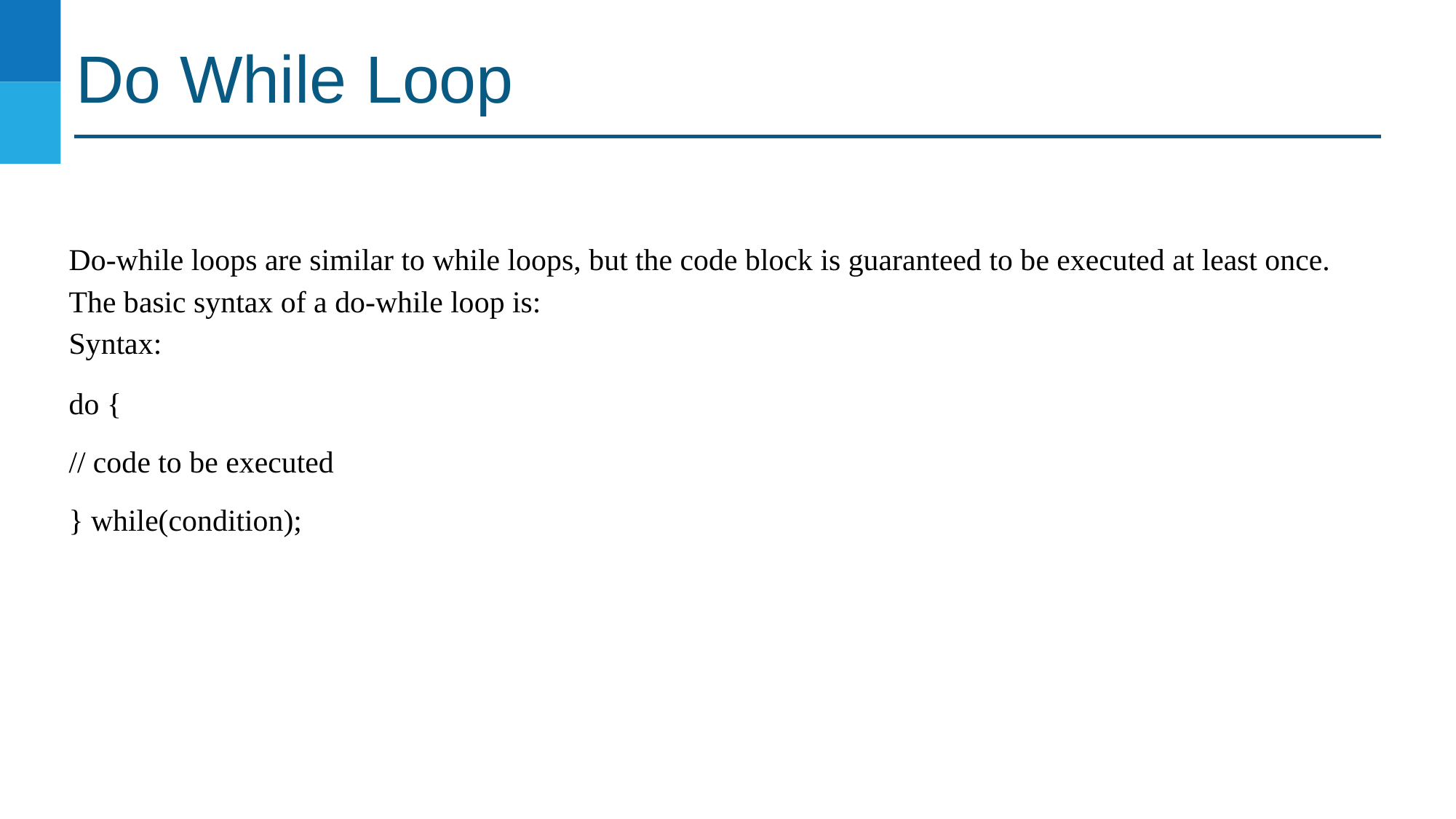

# Do While Loop

Do-while loops are similar to while loops, but the code block is guaranteed to be executed at least once. The basic syntax of a do-while loop is:
Syntax:
do {
// code to be executed
} while(condition);